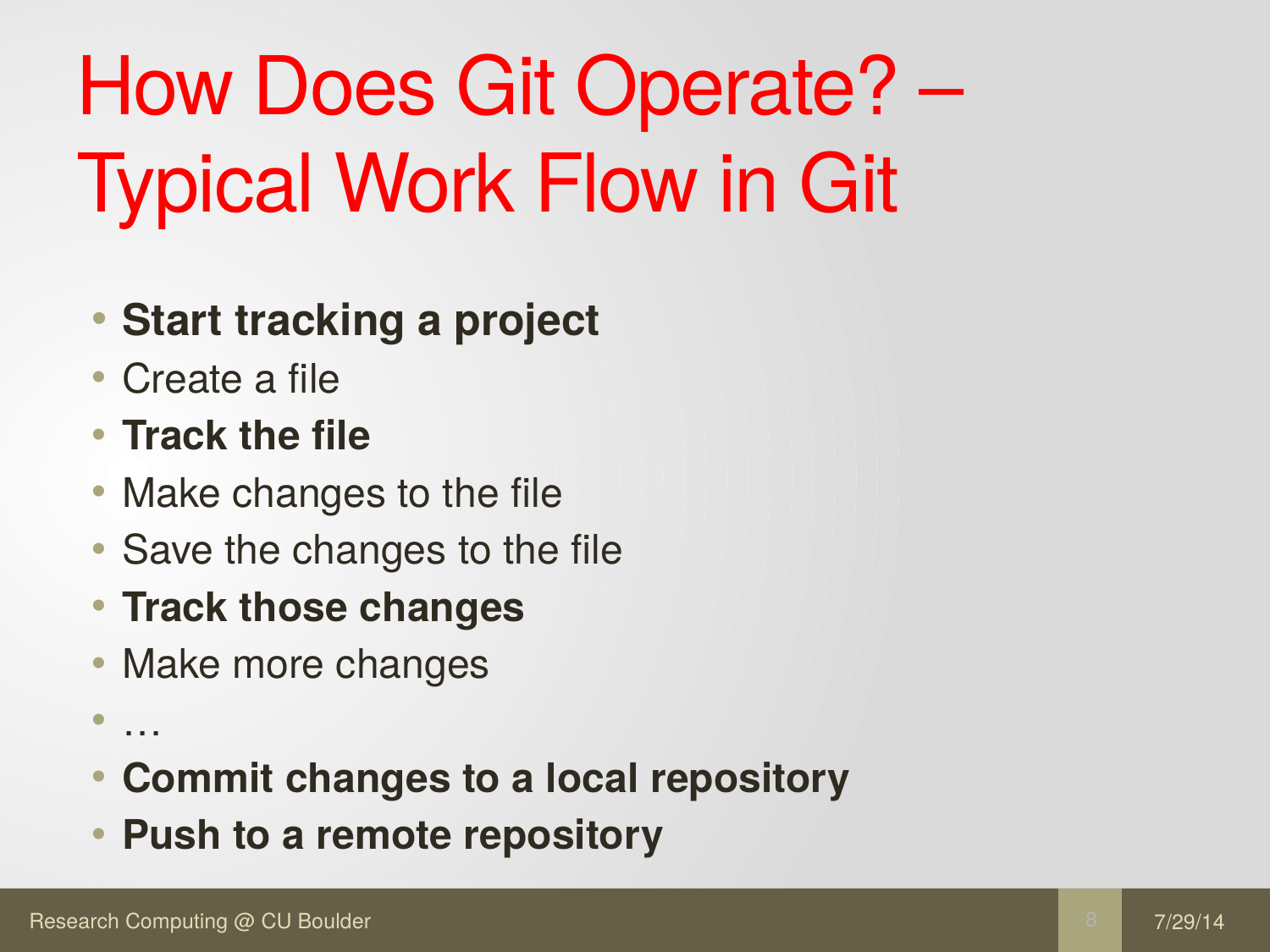

# How Does Git Operate? – Typical Work Flow in Git
Start tracking a project
Create a file
Track the file
Make changes to the file
Save the changes to the file
Track those changes
Make more changes
…
Commit changes to a local repository
Push to a remote repository
7/29/14
8